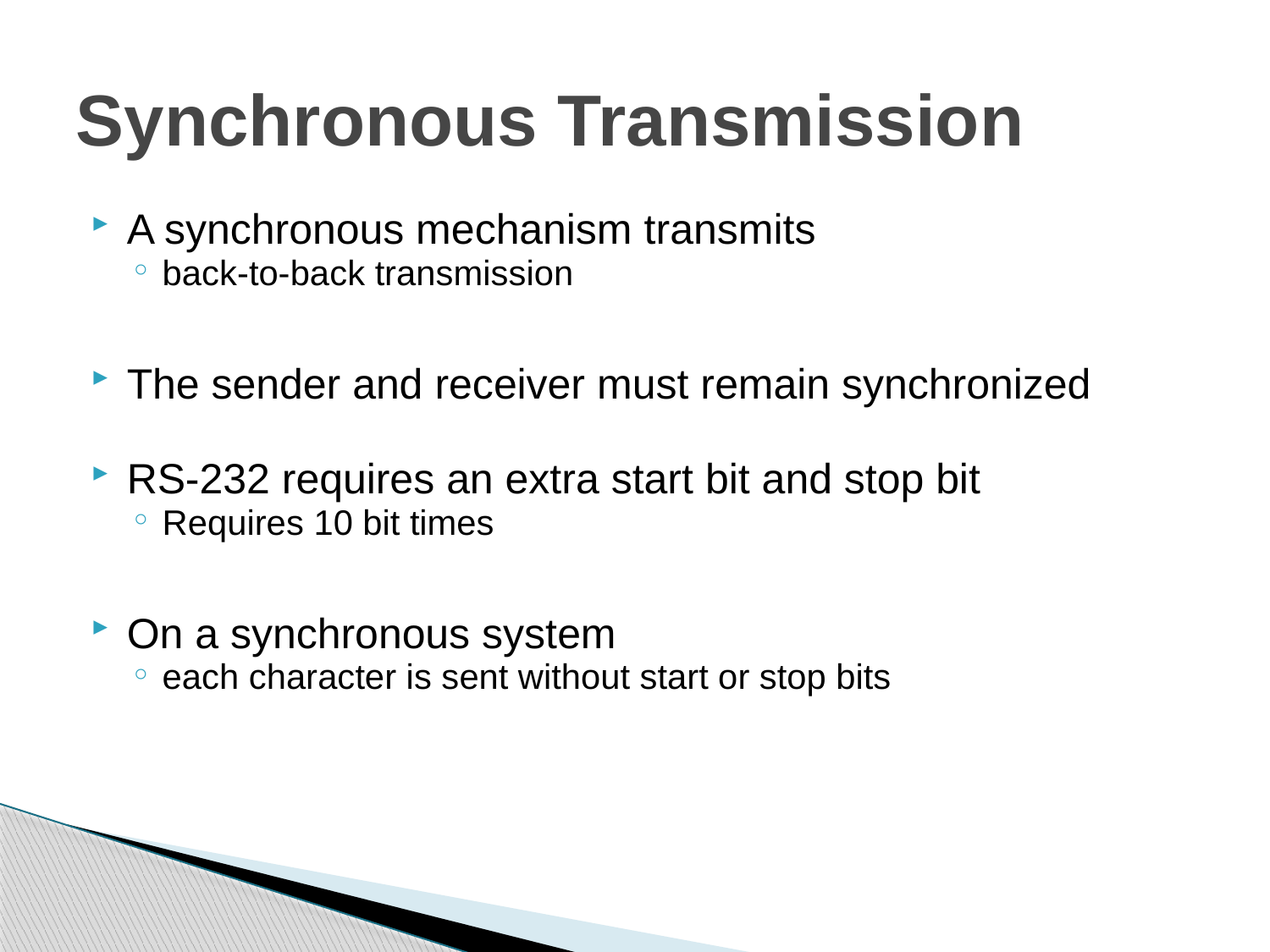

# Synchronous Transmission
A synchronous mechanism transmits
back-to-back transmission

The sender and receiver must remain synchronized

RS-232 requires an extra start bit and stop bit
Requires 10 bit times

On a synchronous system
each character is sent without start or stop bits